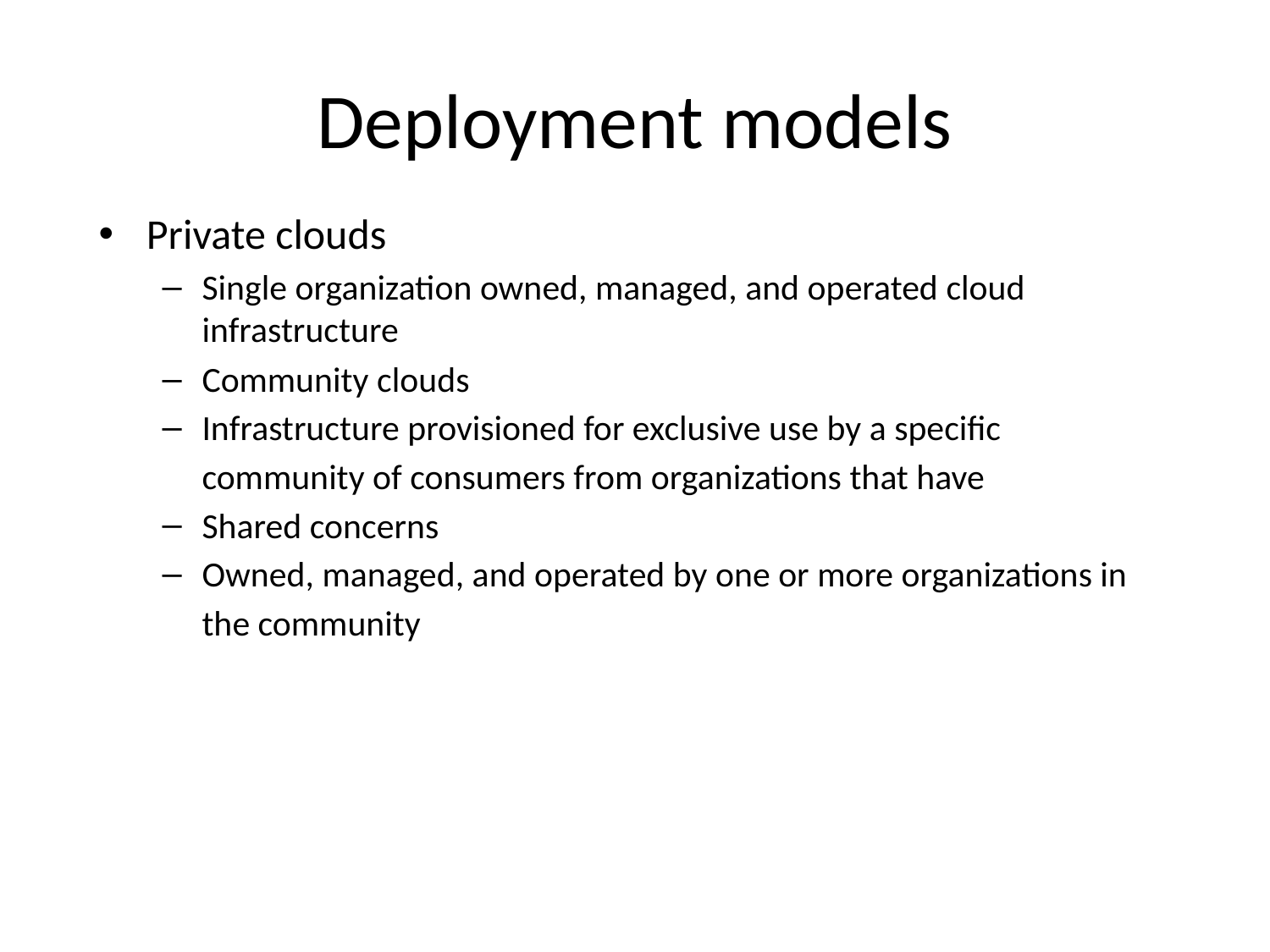

# Deployment models
Private clouds
Single organization owned, managed, and operated cloud infrastructure
Community clouds
Infrastructure provisioned for exclusive use by a specific community of consumers from organizations that have
Shared concerns
Owned, managed, and operated by one or more organizations in the community